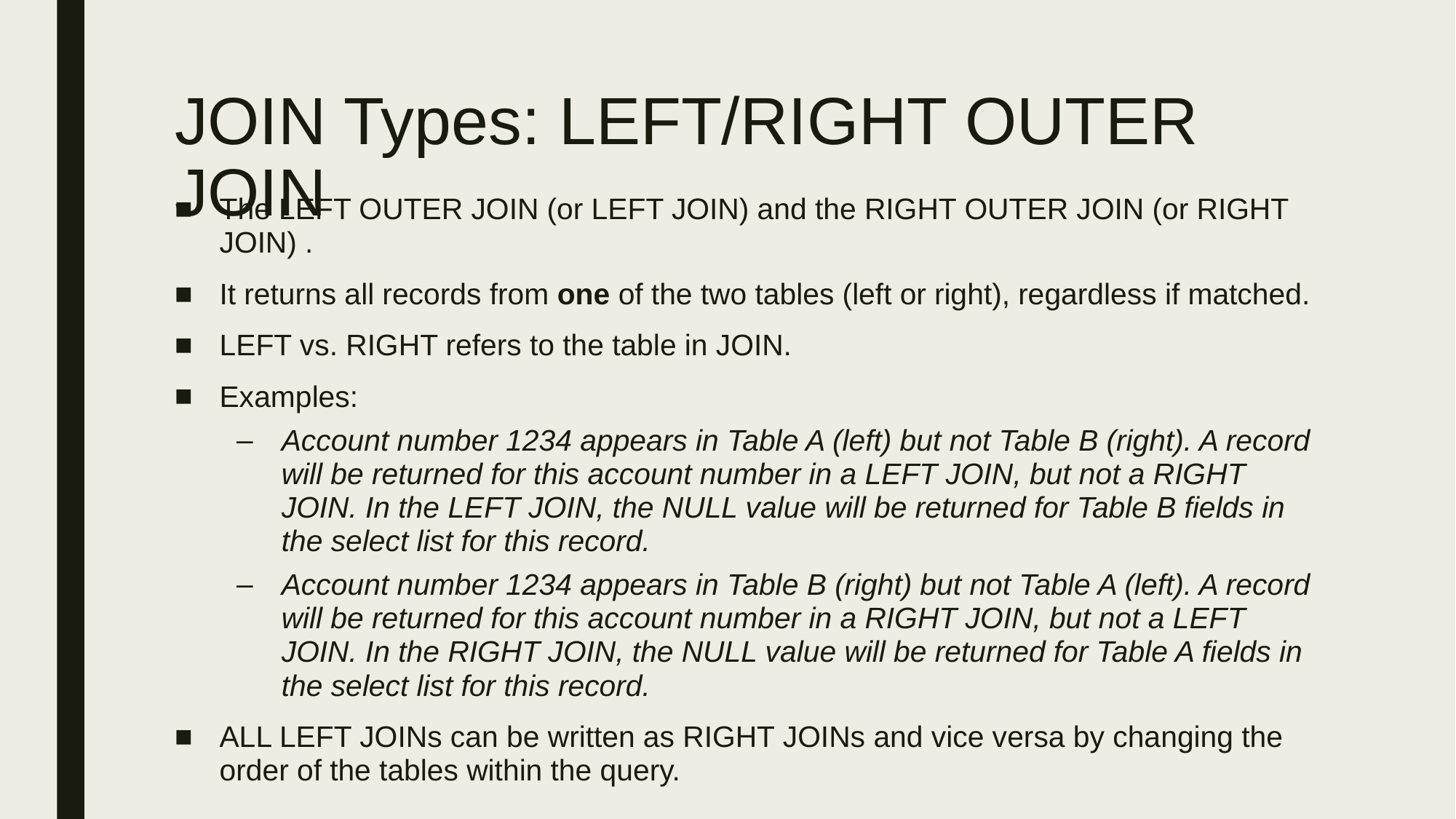

# JOIN Types: LEFT/RIGHT OUTER JOIN
The LEFT OUTER JOIN (or LEFT JOIN) and the RIGHT OUTER JOIN (or RIGHT JOIN) .
It returns all records from one of the two tables (left or right), regardless if matched.
LEFT vs. RIGHT refers to the table in JOIN.
Examples:
Account number 1234 appears in Table A (left) but not Table B (right). A record will be returned for this account number in a LEFT JOIN, but not a RIGHT JOIN. In the LEFT JOIN, the NULL value will be returned for Table B fields in the select list for this record.
Account number 1234 appears in Table B (right) but not Table A (left). A record will be returned for this account number in a RIGHT JOIN, but not a LEFT JOIN. In the RIGHT JOIN, the NULL value will be returned for Table A fields in the select list for this record.
ALL LEFT JOINs can be written as RIGHT JOINs and vice versa by changing the order of the tables within the query.